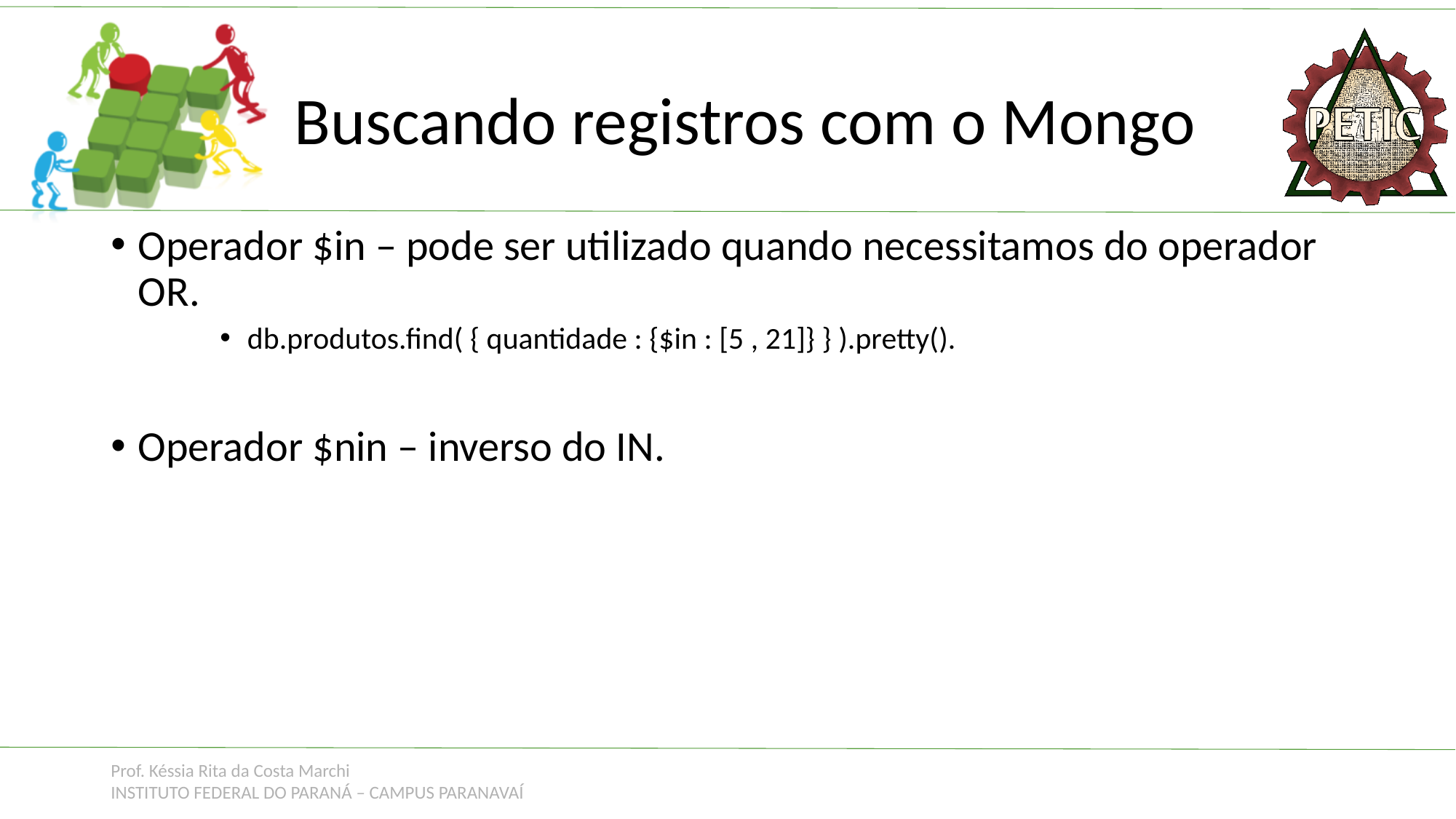

# Buscando registros com o Mongo
Operador $in – pode ser utilizado quando necessitamos do operador OR.
db.produtos.find( { quantidade : {$in : [5 , 21]} } ).pretty().

Operador $nin – inverso do IN.

Prof. Késsia Rita da Costa Marchi
INSTITUTO FEDERAL DO PARANÁ – CAMPUS PARANAVAÍ